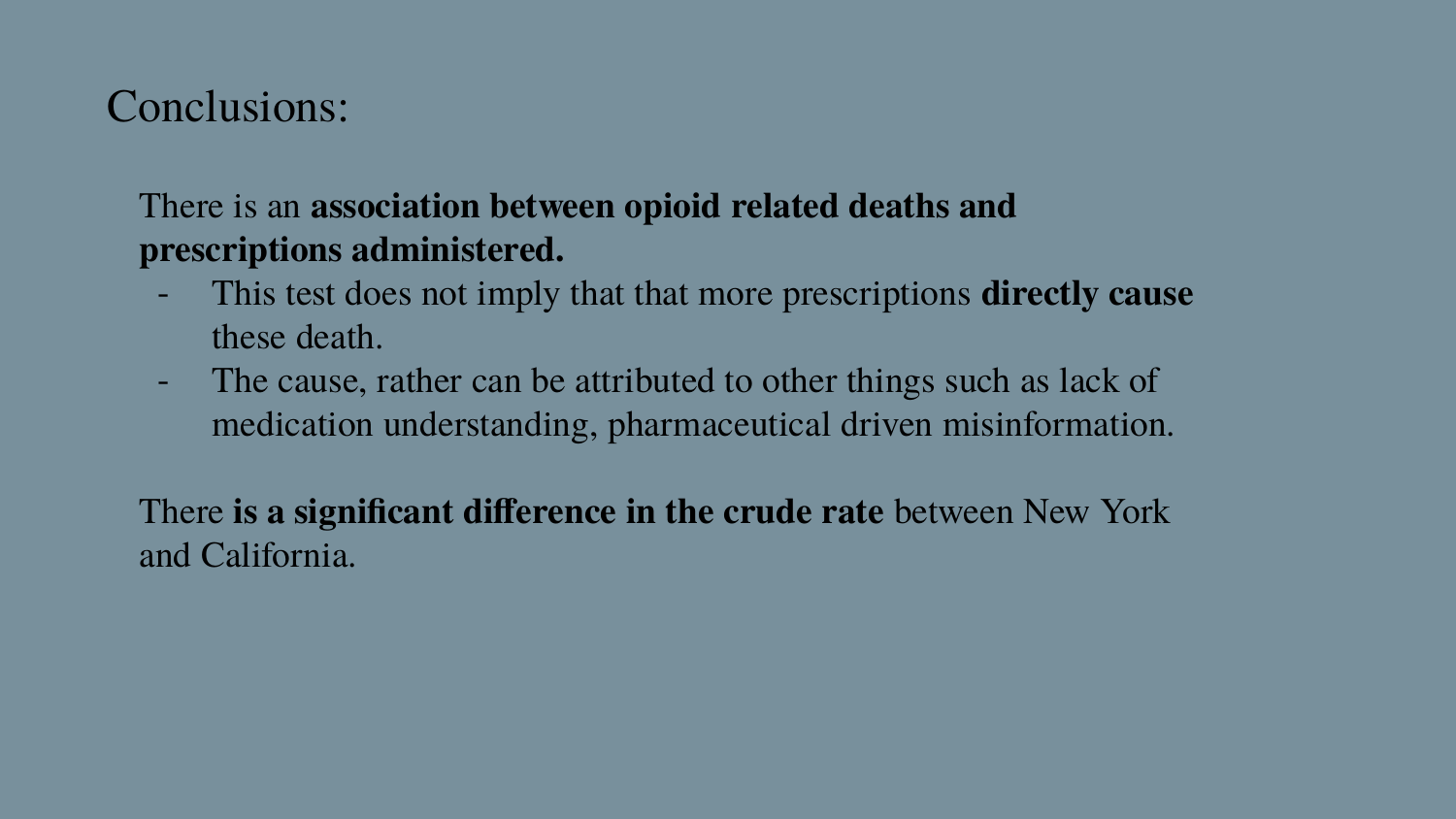

Conclusions:
There is an association between opioid related deaths and prescriptions administered.
This test does not imply that that more prescriptions directly cause these death.
The cause, rather can be attributed to other things such as lack of medication understanding, pharmaceutical driven misinformation.

There is a significant difference in the crude rate between New York and California.